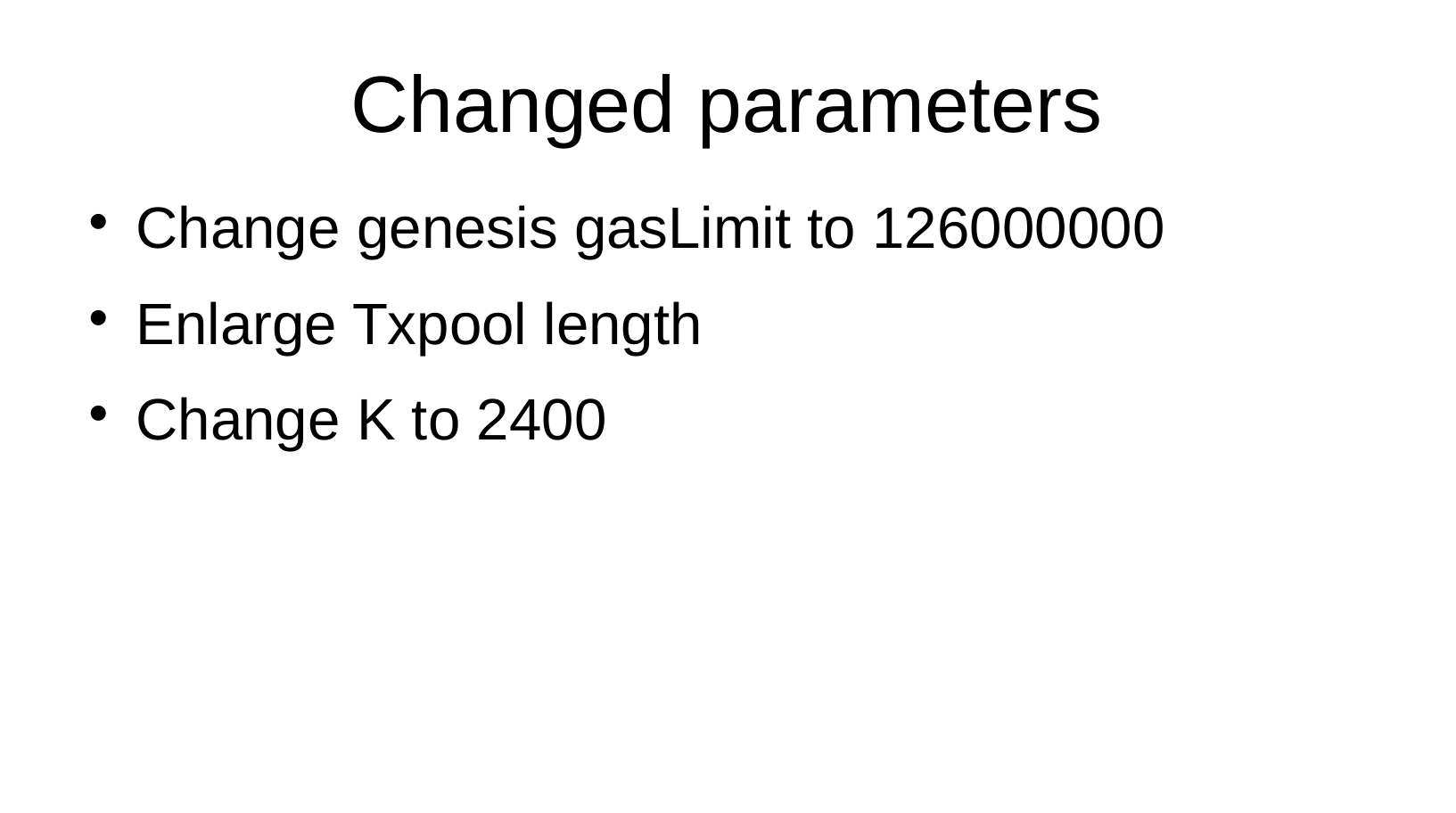

Changed parameters
Change genesis gasLimit to 126000000
Enlarge Txpool length
Change K to 2400